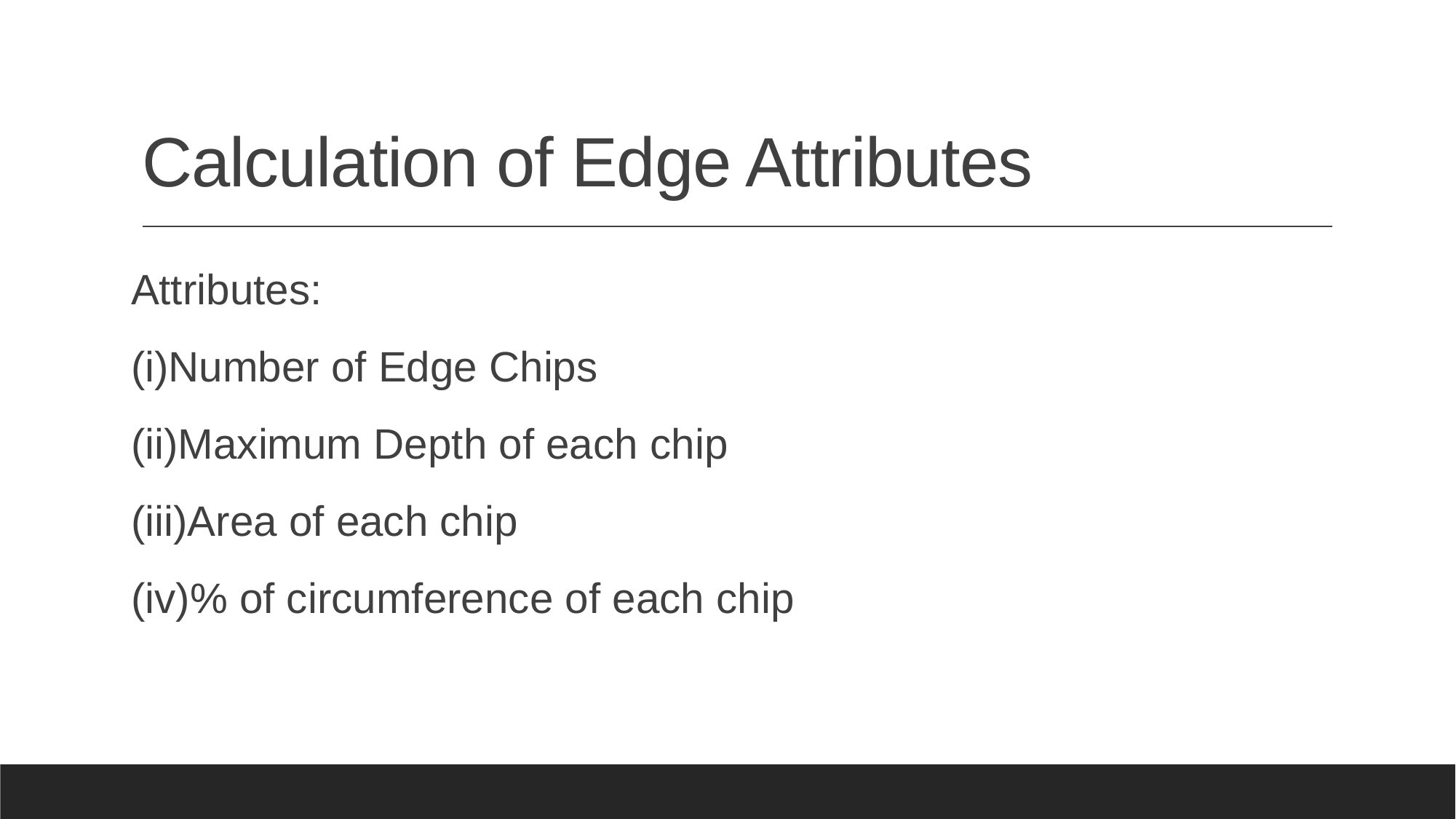

# Calculation of Edge Attributes
Attributes:
(i)Number of Edge Chips
(ii)Maximum Depth of each chip
(iii)Area of each chip
(iv)% of circumference of each chip